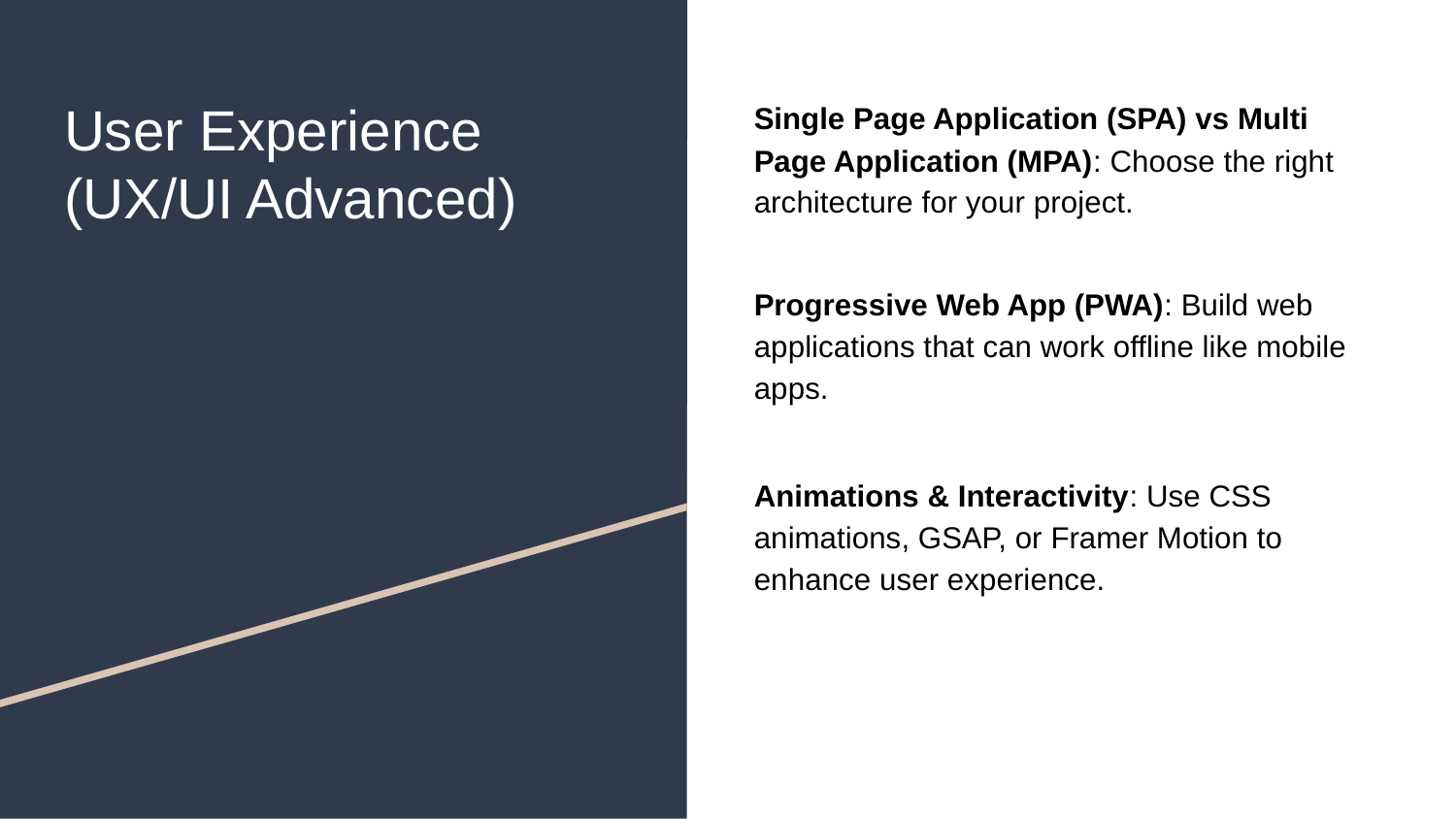

# User Experience (UX/UI Advanced)
Single Page Application (SPA) vs Multi Page Application (MPA): Choose the right architecture for your project.
Progressive Web App (PWA): Build web applications that can work offline like mobile apps.
Animations & Interactivity: Use CSS animations, GSAP, or Framer Motion to enhance user experience.